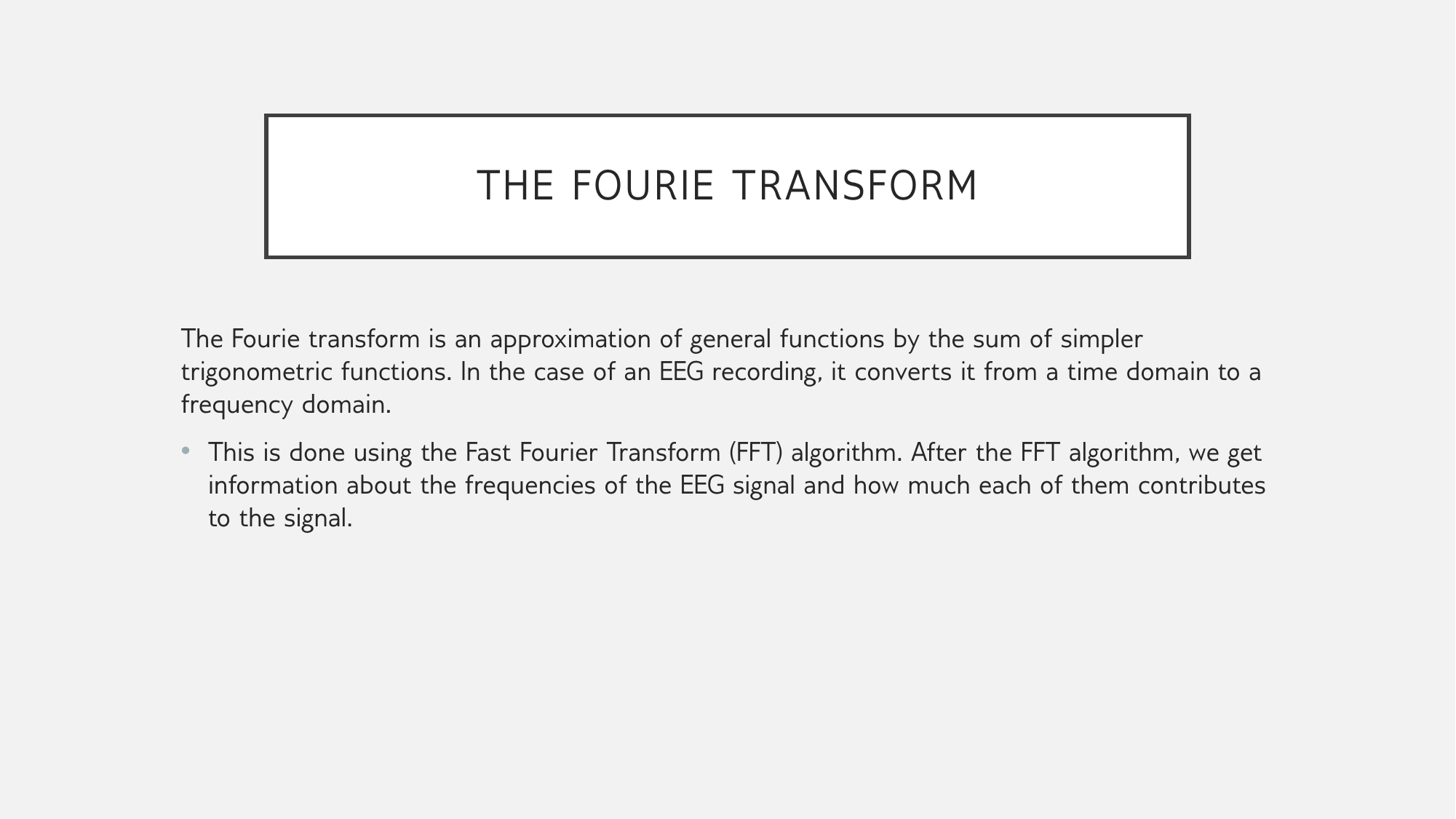

# The Fourie transform
The Fourie transform is an approximation of general functions by the sum of simpler trigonometric functions. In the case of an EEG recording, it converts it from a time domain to a frequency domain.
This is done using the Fast Fourier Transform (FFT) algorithm. After the FFT algorithm, we get information about the frequencies of the EEG signal and how much each of them contributes to the signal.